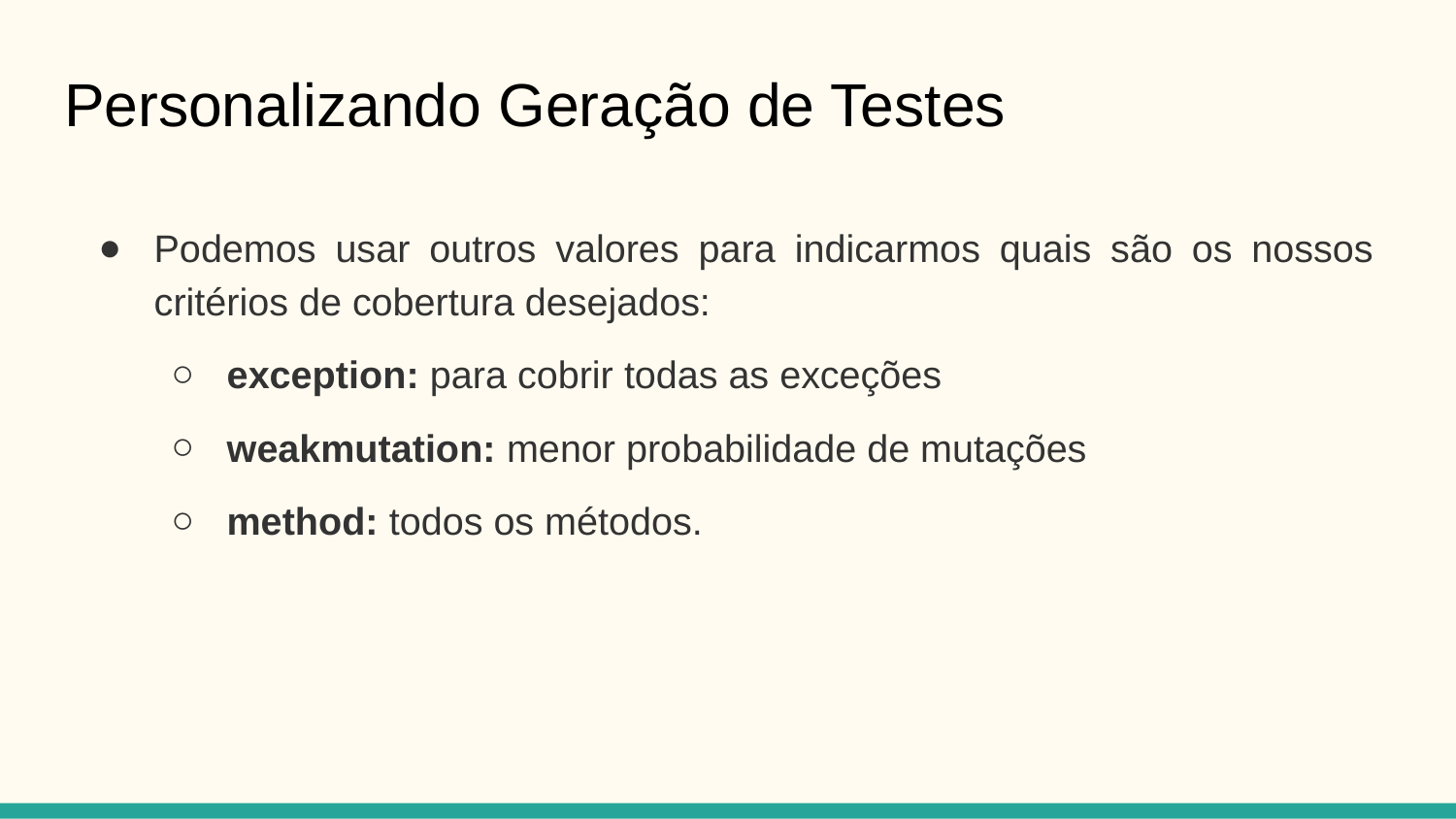

# Personalizando Geração de Testes

Podemos usar outros valores para indicarmos quais são os nossos critérios de cobertura desejados:
exception: para cobrir todas as exceções
weakmutation: menor probabilidade de mutações
method: todos os métodos.